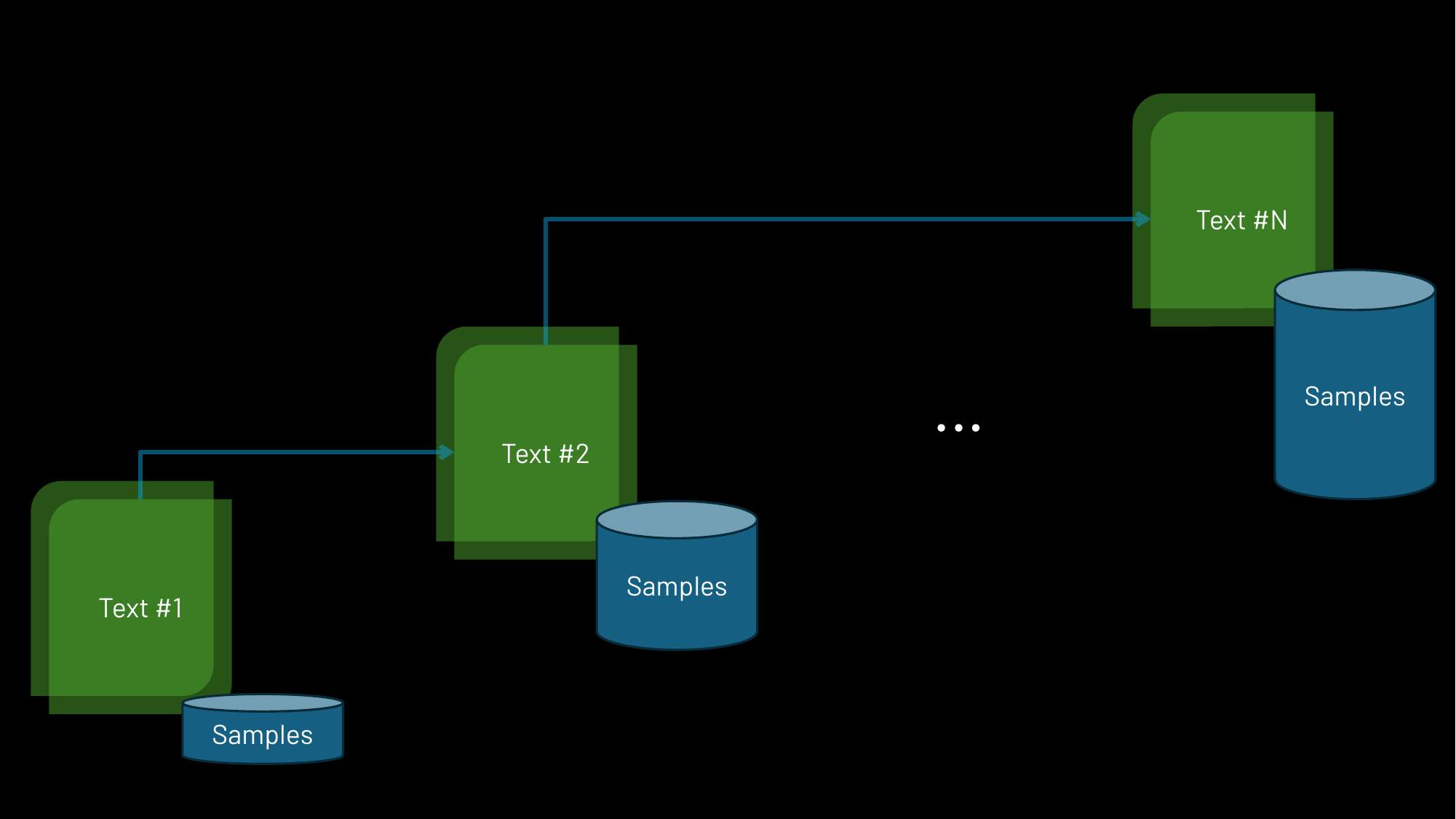

#

Text #N

Samples

Text #2
…

Text #1
Samples
Samples